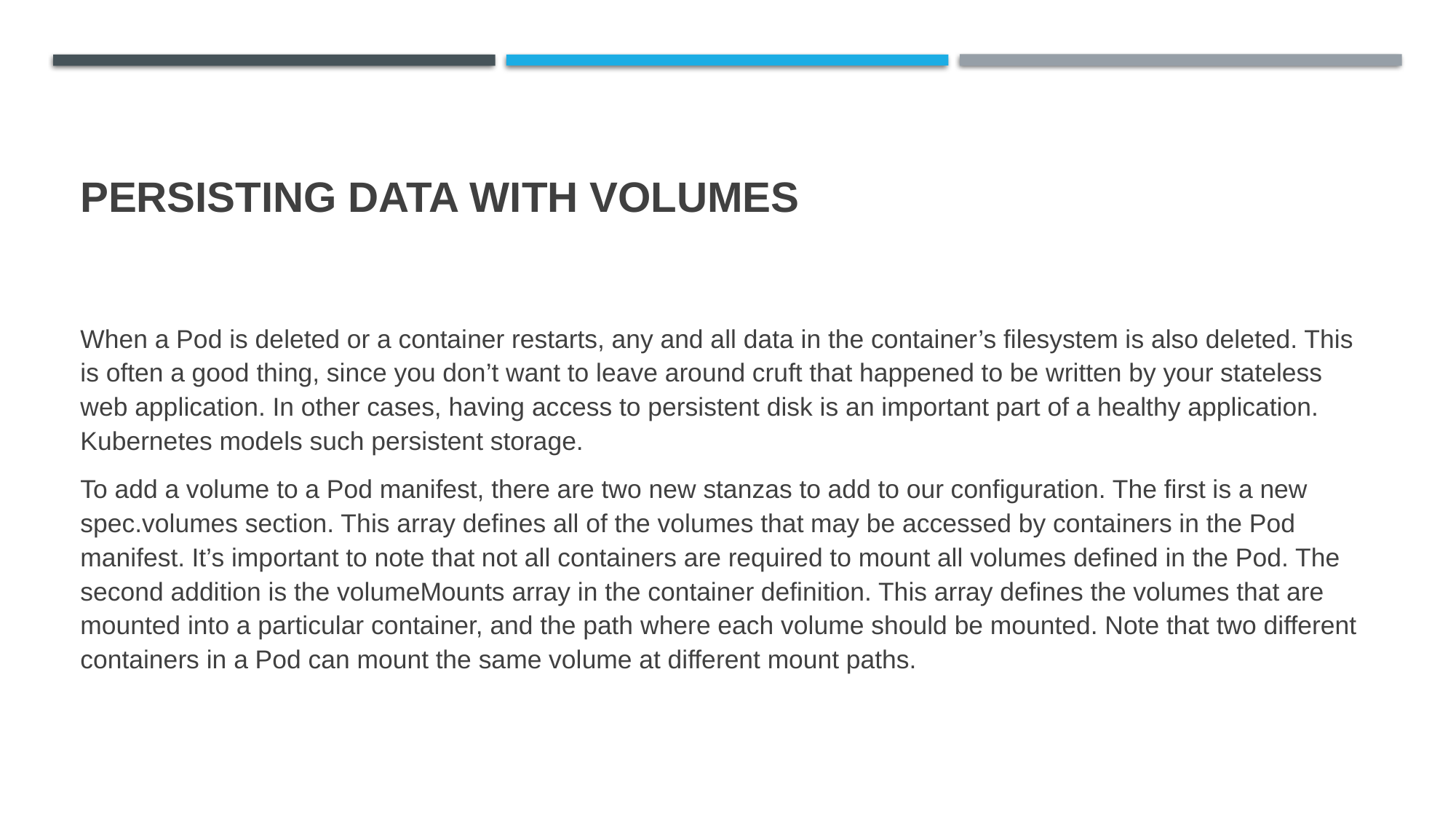

# Persisting Data with Volumes
When a Pod is deleted or a container restarts, any and all data in the container’s filesystem is also deleted. This is often a good thing, since you don’t want to leave around cruft that happened to be written by your stateless web application. In other cases, having access to persistent disk is an important part of a healthy application. Kubernetes models such persistent storage.
To add a volume to a Pod manifest, there are two new stanzas to add to our configuration. The first is a new spec.volumes section. This array defines all of the volumes that may be accessed by containers in the Pod manifest. It’s important to note that not all containers are required to mount all volumes defined in the Pod. The second addition is the volumeMounts array in the container definition. This array defines the volumes that are mounted into a particular container, and the path where each volume should be mounted. Note that two different containers in a Pod can mount the same volume at different mount paths.